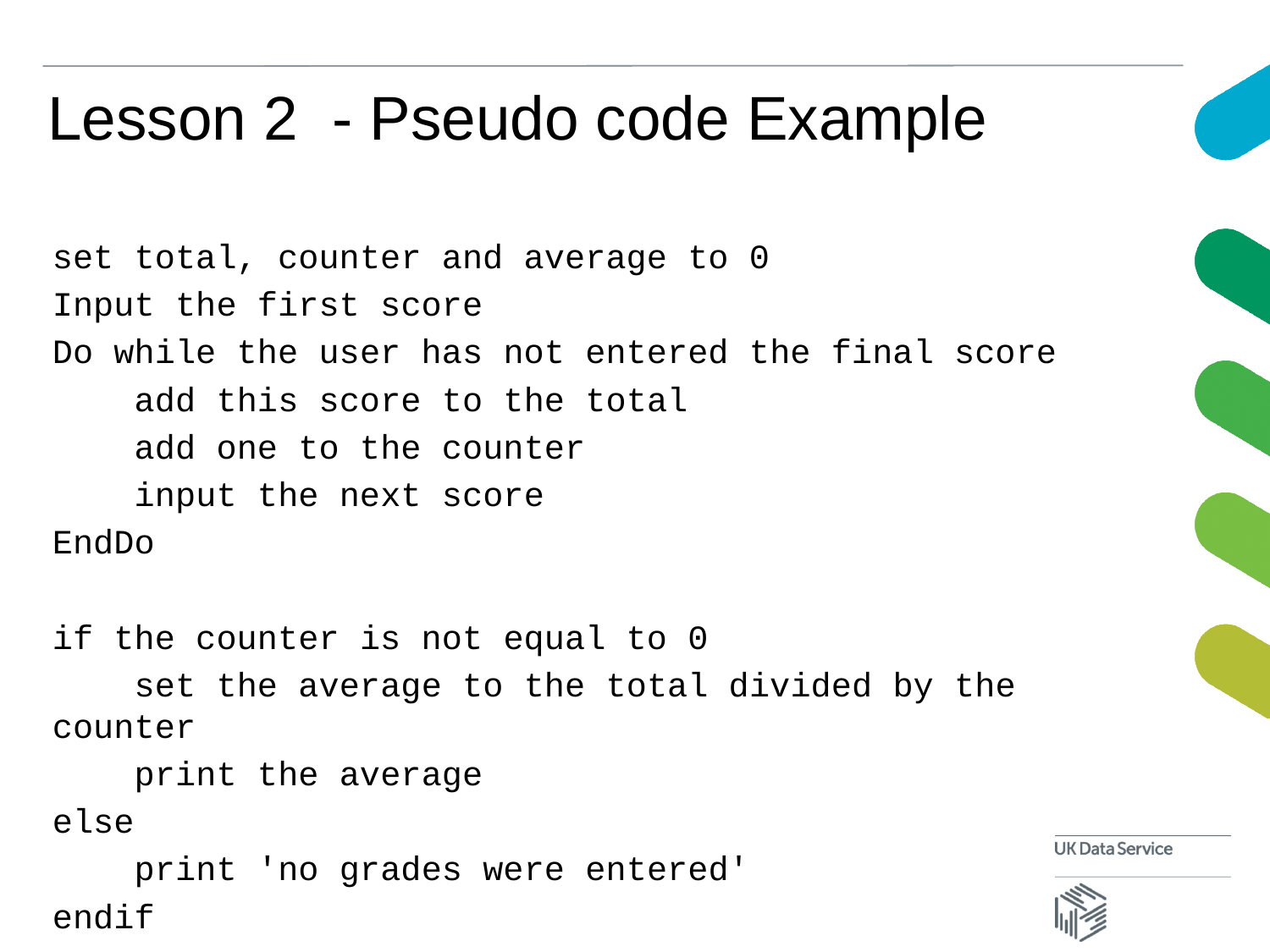

# Lesson 2  - Pseudo code Example
set total, counter and average to 0
Input the first score
Do while the user has not entered the final score
    add this score to the total
    add one to the counter
    input the next score
EndDo

if the counter is not equal to 0
    set the average to the total divided by the counter
    print the average
else
    print 'no grades were entered'
endif